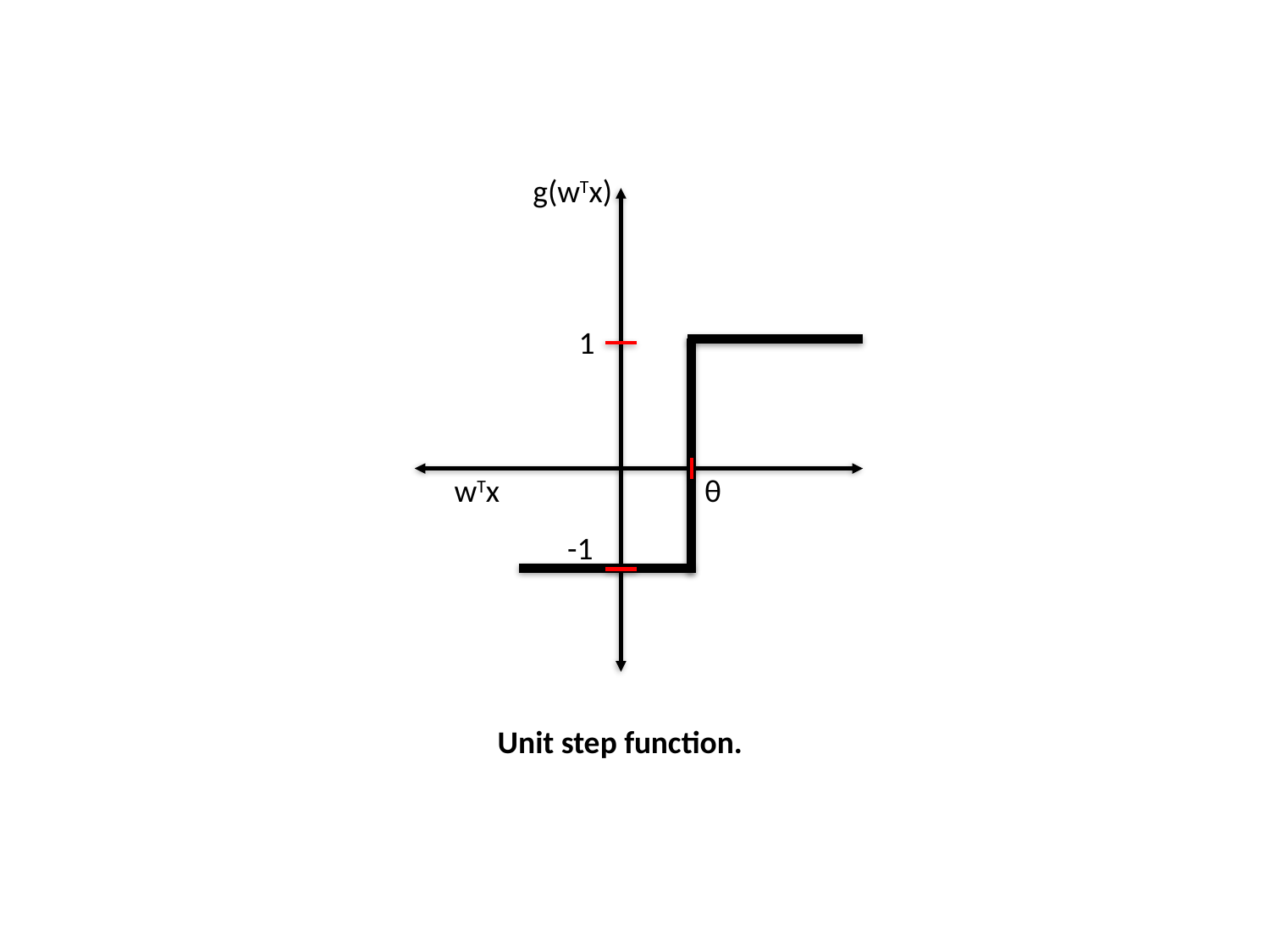

g(wTx)
1
wTx
θ
-1
Unit step function.